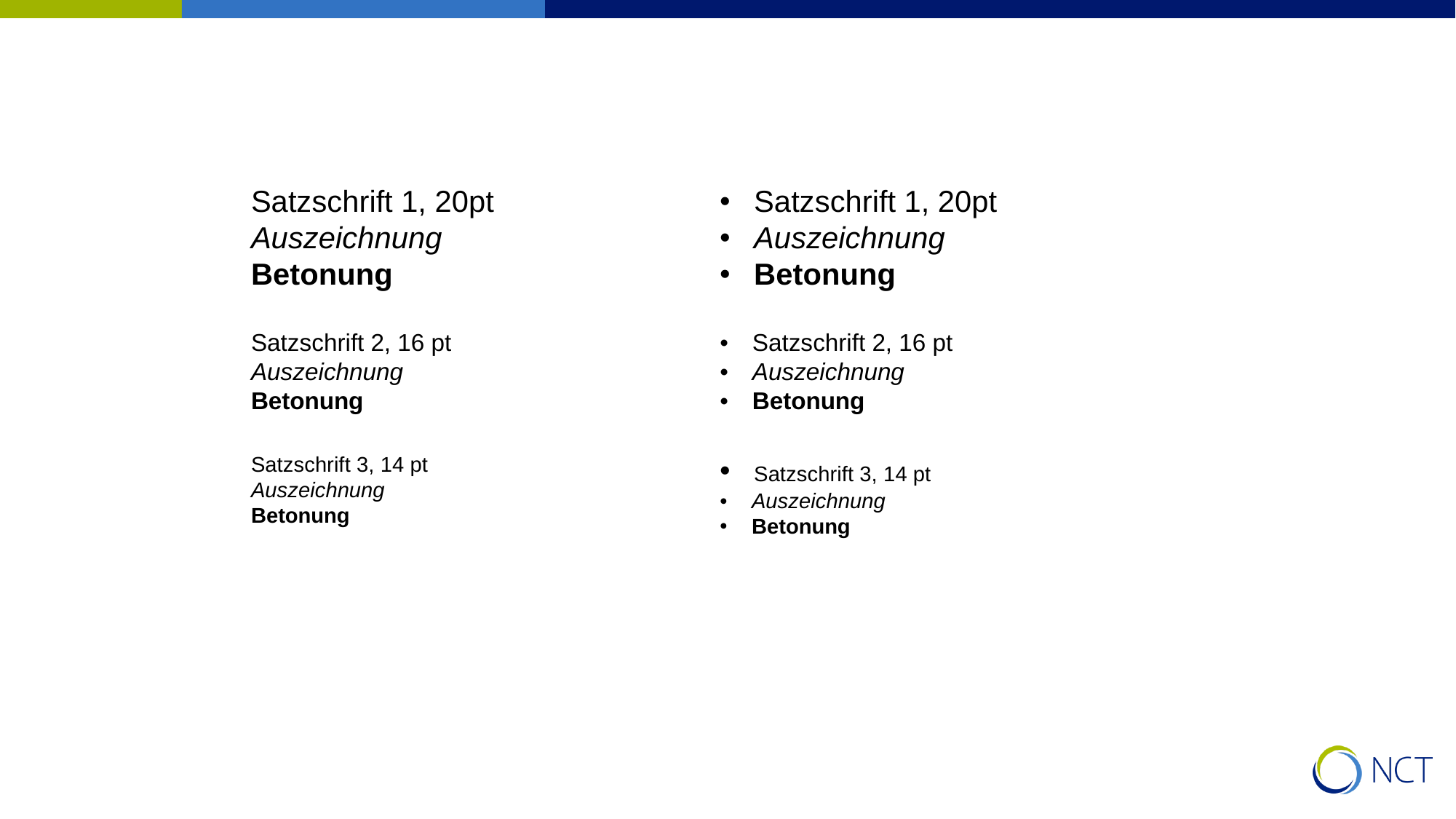

#
Satzschrift 1, 20pt
Auszeichnung
Betonung
Satzschrift 2, 16 pt
Auszeichnung
Betonung
Satzschrift 3, 14 pt
Auszeichnung
Betonung
 Satzschrift 1, 20pt
 Auszeichnung
 Betonung
 Satzschrift 2, 16 pt
 Auszeichnung
 Betonung
 Satzschrift 3, 14 pt
 Auszeichnung
 Betonung